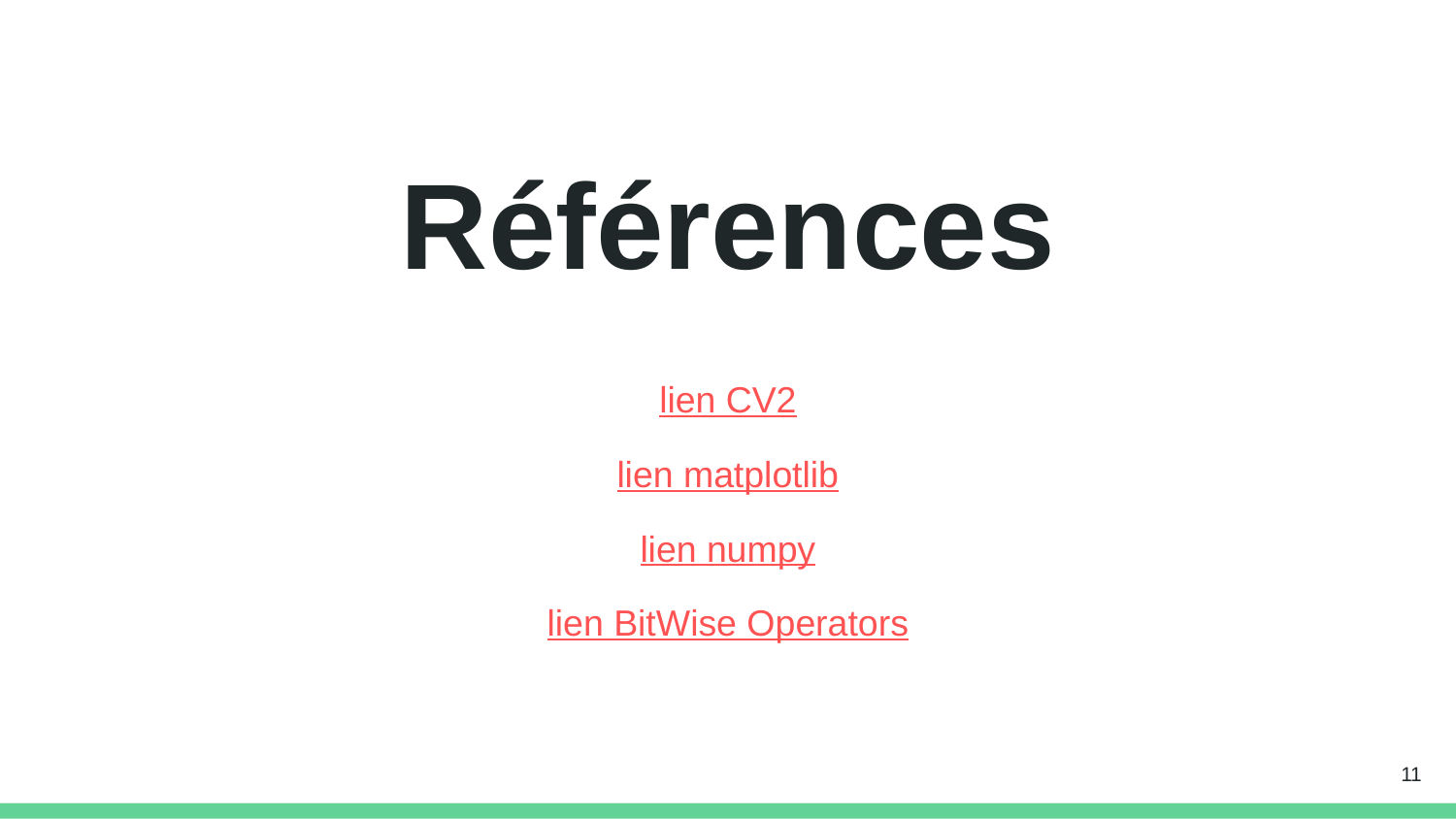

# Références
lien CV2
lien matplotlib
lien numpy
lien BitWise Operators
11